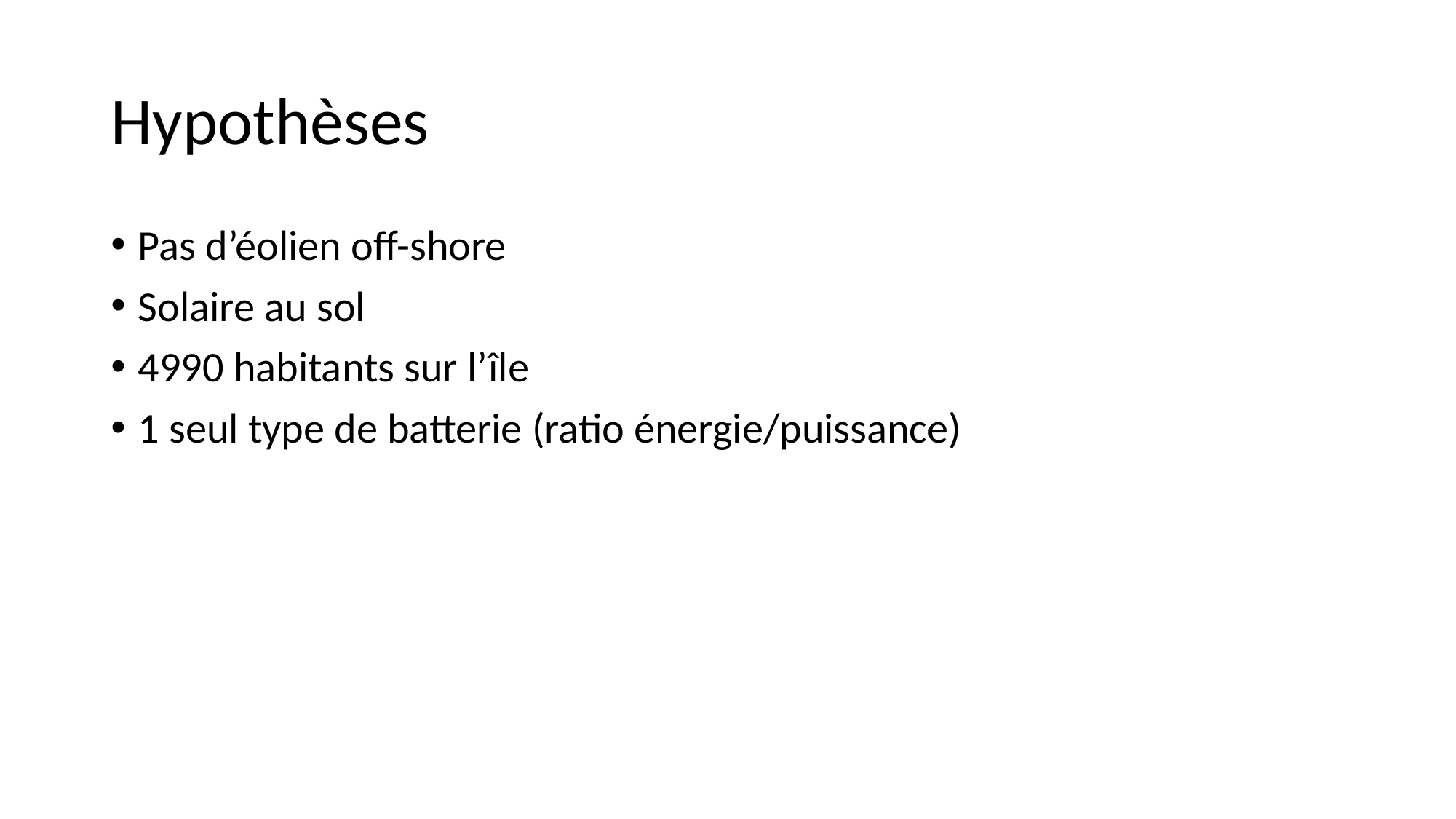

# Hypothèses
Pas d’éolien off-shore
Solaire au sol
4990 habitants sur l’île
1 seul type de batterie (ratio énergie/puissance)